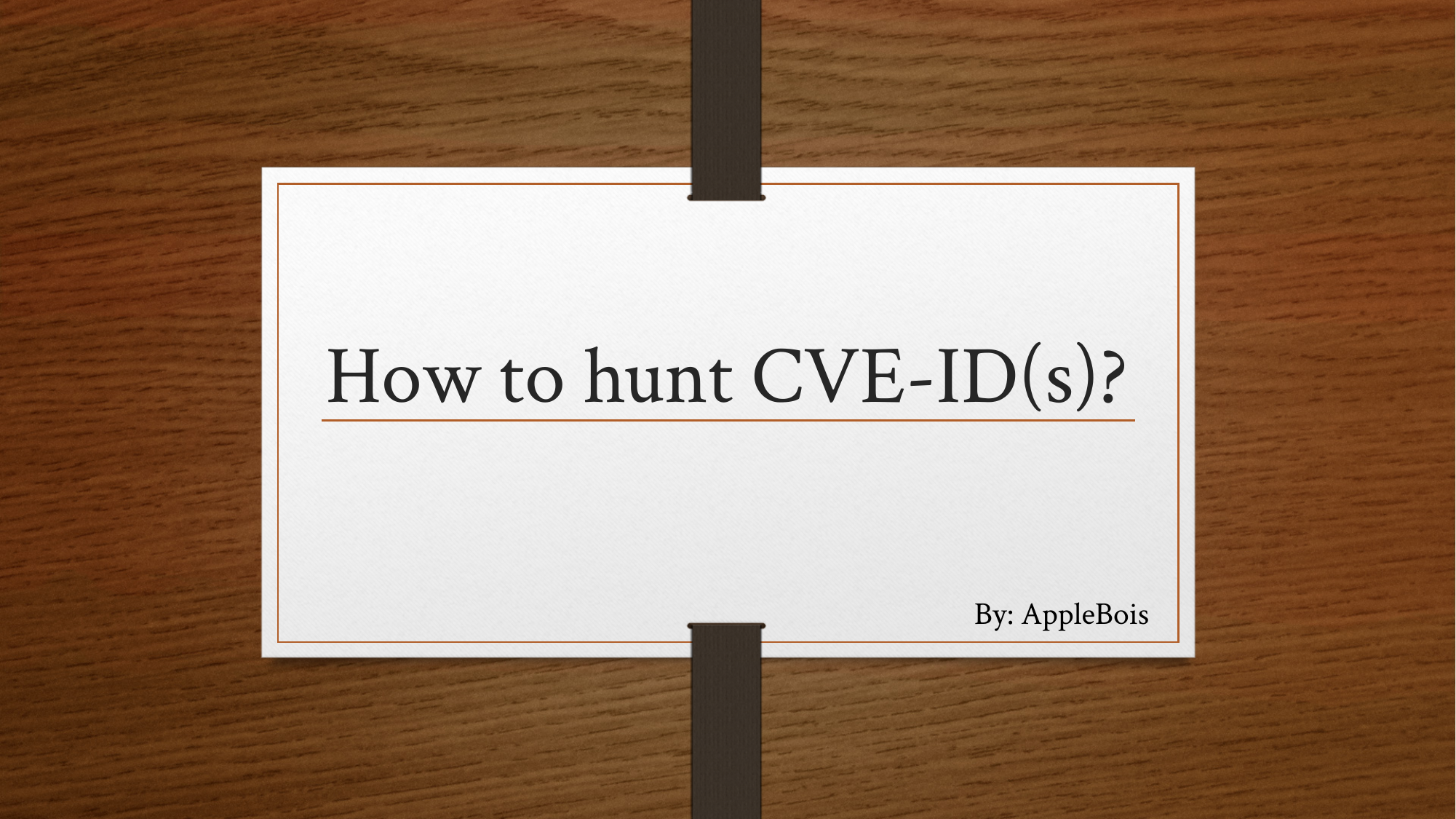

# How to hunt CVE-ID(s)?
By: AppleBois